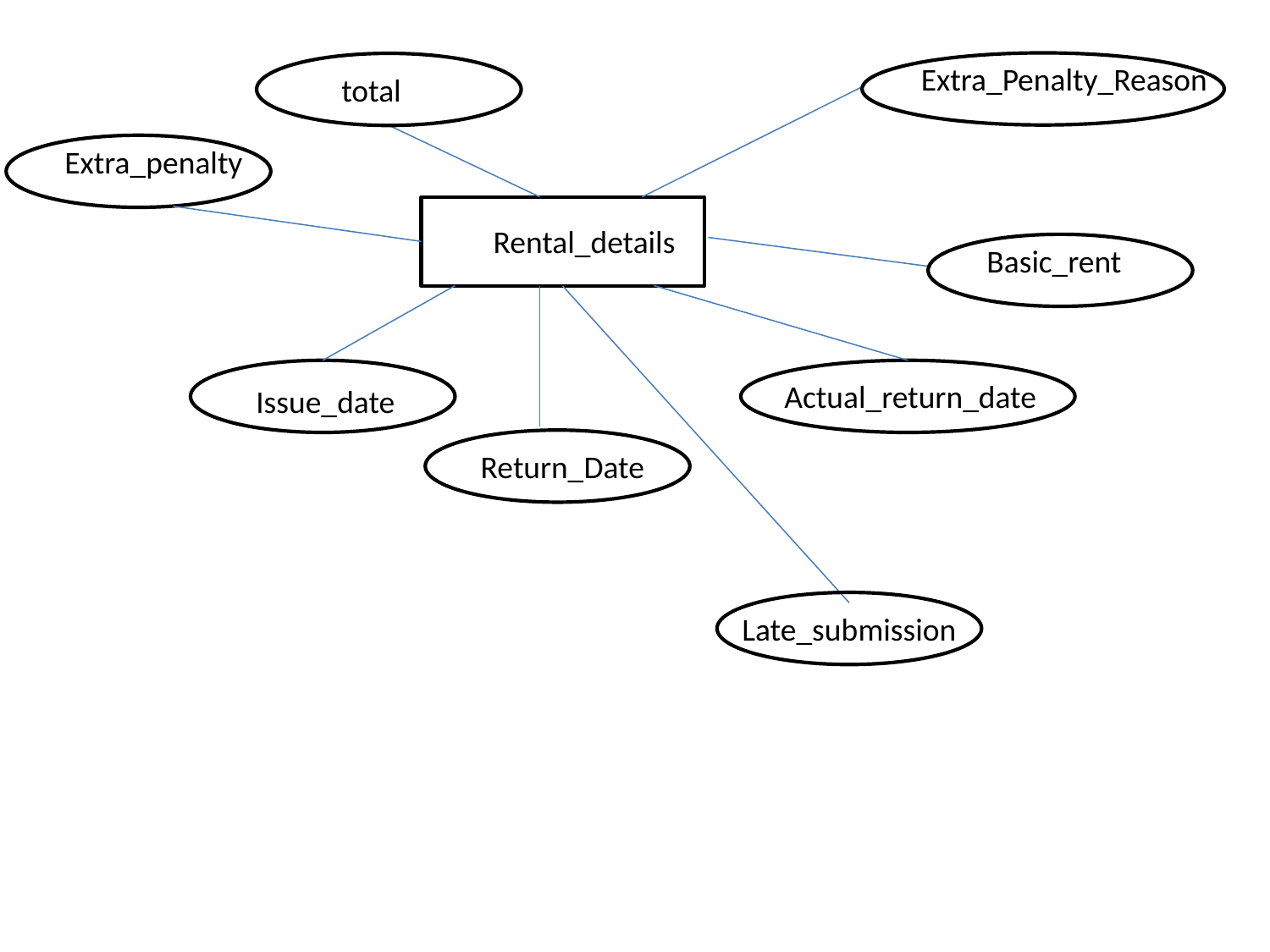

Extra_Penalty_Reason
total

Extra_penalty

Rental_details

Basic_rent

Actual_return_date
Issue_date

Return_Date

Late_submission